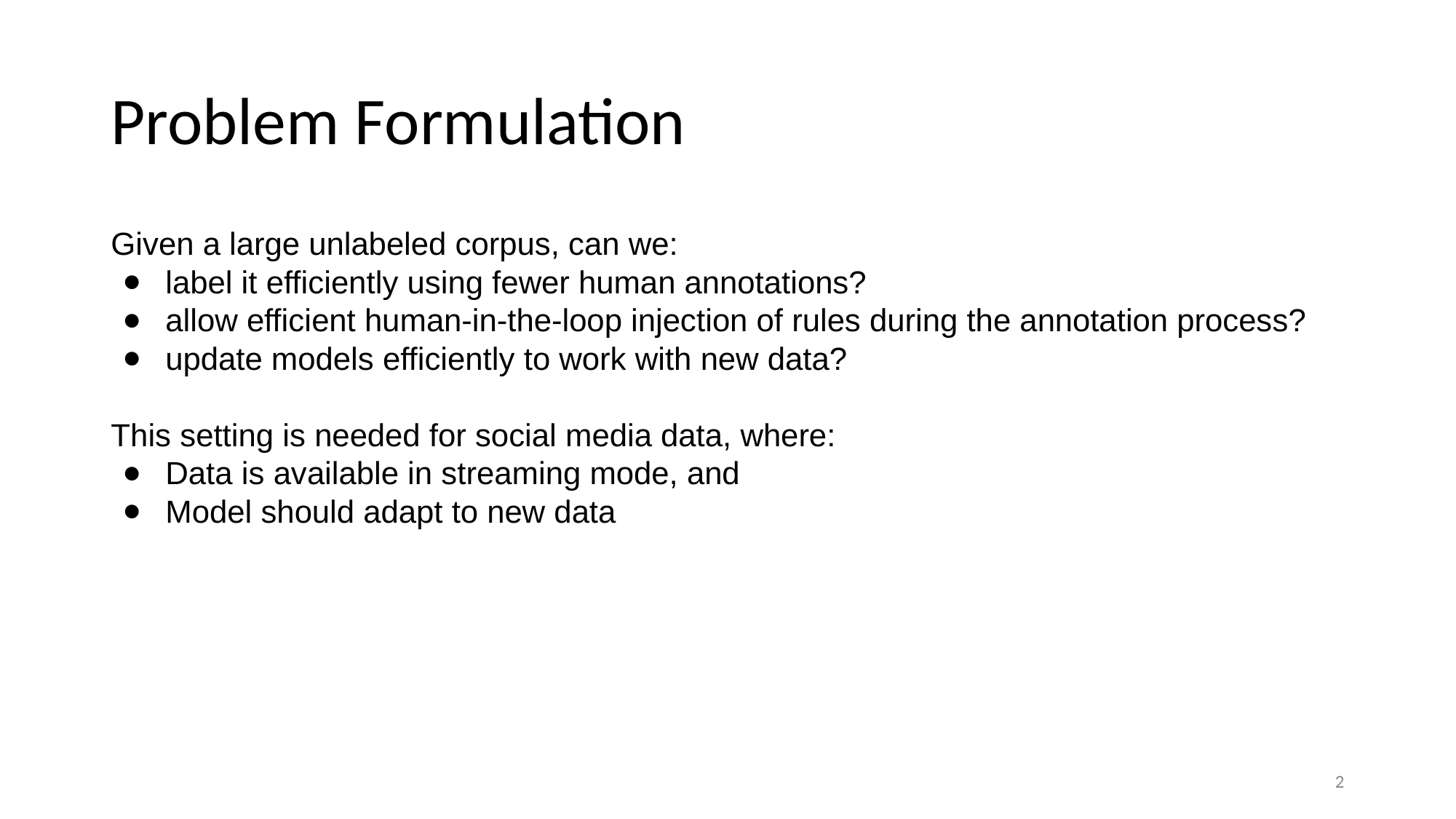

# Problem Formulation
Given a large unlabeled corpus, can we:
label it efficiently using fewer human annotations?
allow efficient human-in-the-loop injection of rules during the annotation process?
update models efficiently to work with new data?

This setting is needed for social media data, where:
Data is available in streaming mode, and
Model should adapt to new data
2